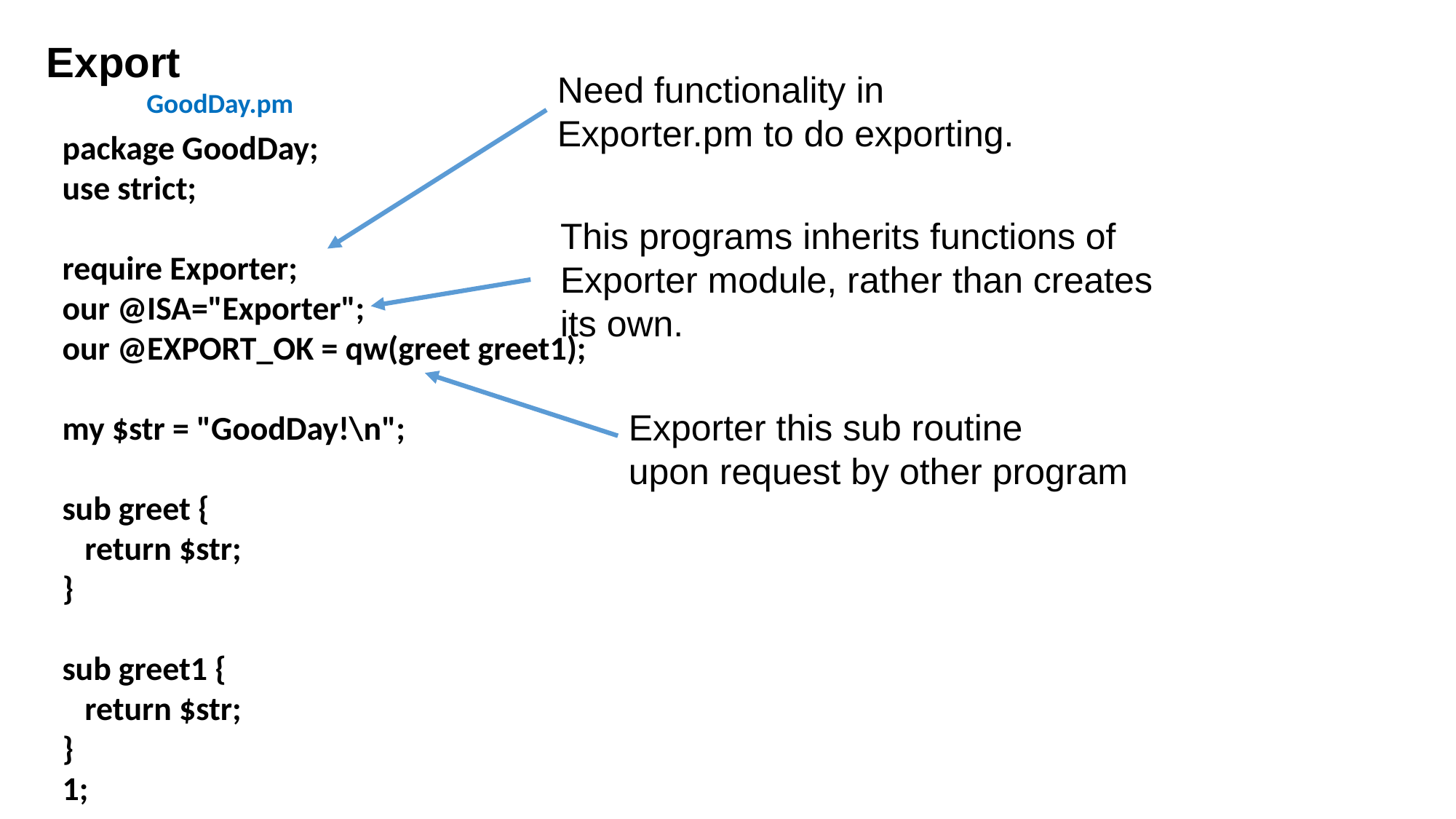

Export
Need functionality in Exporter.pm to do exporting.
GoodDay.pm
package GoodDay;
use strict;

require Exporter;
our @ISA="Exporter";
our @EXPORT_OK = qw(greet greet1);

my $str = "GoodDay!\n";

sub greet {
   return $str;
}

sub greet1 {
   return $str;
}
1;
This programs inherits functions of
Exporter module, rather than creates
its own.
Exporter this sub routine
upon request by other program